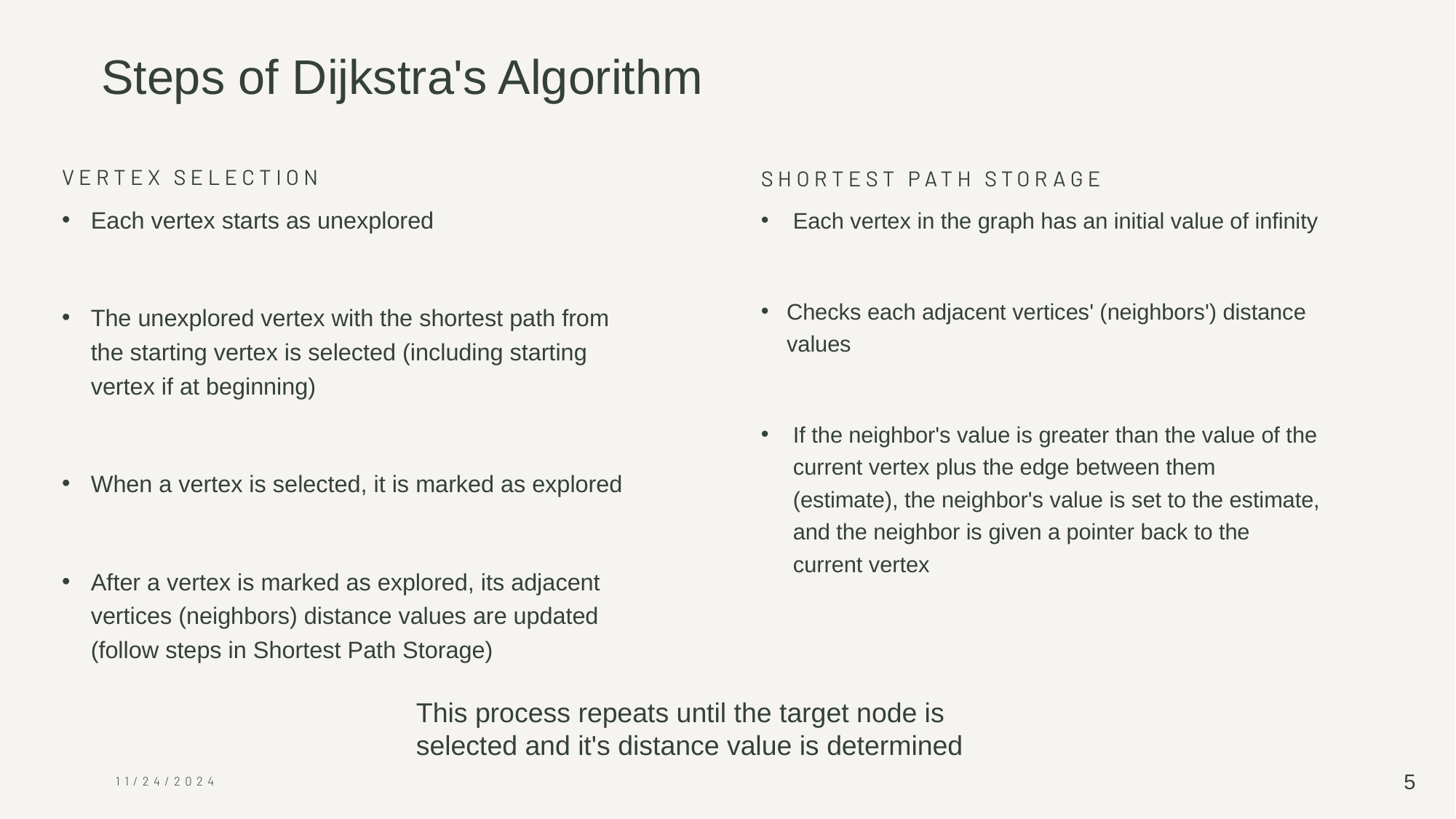

# Steps of Dijkstra's Algorithm
vertex selection
Shortest path storage
Each vertex starts as unexplored

The unexplored vertex with the shortest path from the starting vertex is selected (including starting vertex if at beginning)

When a vertex is selected, it is marked as explored

After a vertex is marked as explored, its adjacent vertices (neighbors) distance values are updated (follow steps in Shortest Path Storage)

Each vertex in the graph has an initial value of infinity

Checks each adjacent vertices' (neighbors') distance values

If the neighbor's value is greater than the value of the current vertex plus the edge between them (estimate), the neighbor's value is set to the estimate, and the neighbor is given a pointer back to the current vertex

This process repeats until the target node is selected and it's distance value is determined
11/24/2024

5